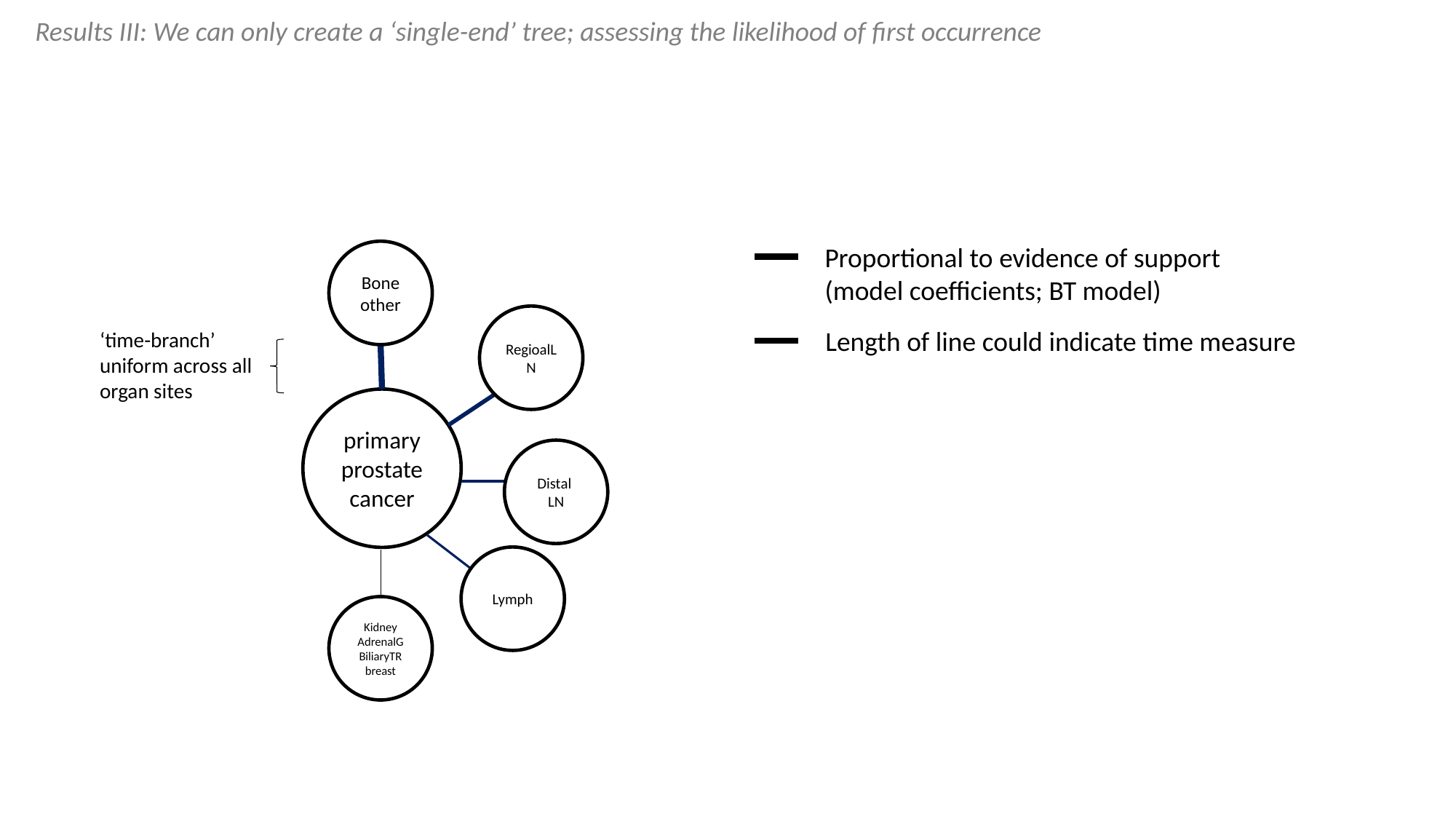

Results III: We can only create a ‘single-end’ tree; assessing the likelihood of first occurrence
#
Proportional to evidence of support
(model coefficients; BT model)
Bone
other
RegioalLN
Length of line could indicate time measure
‘time-branch’
uniform across all
organ sites

primary prostate cancer
Distal  LN
Lymph
Kidney
AdrenalG
BiliaryTR
breast